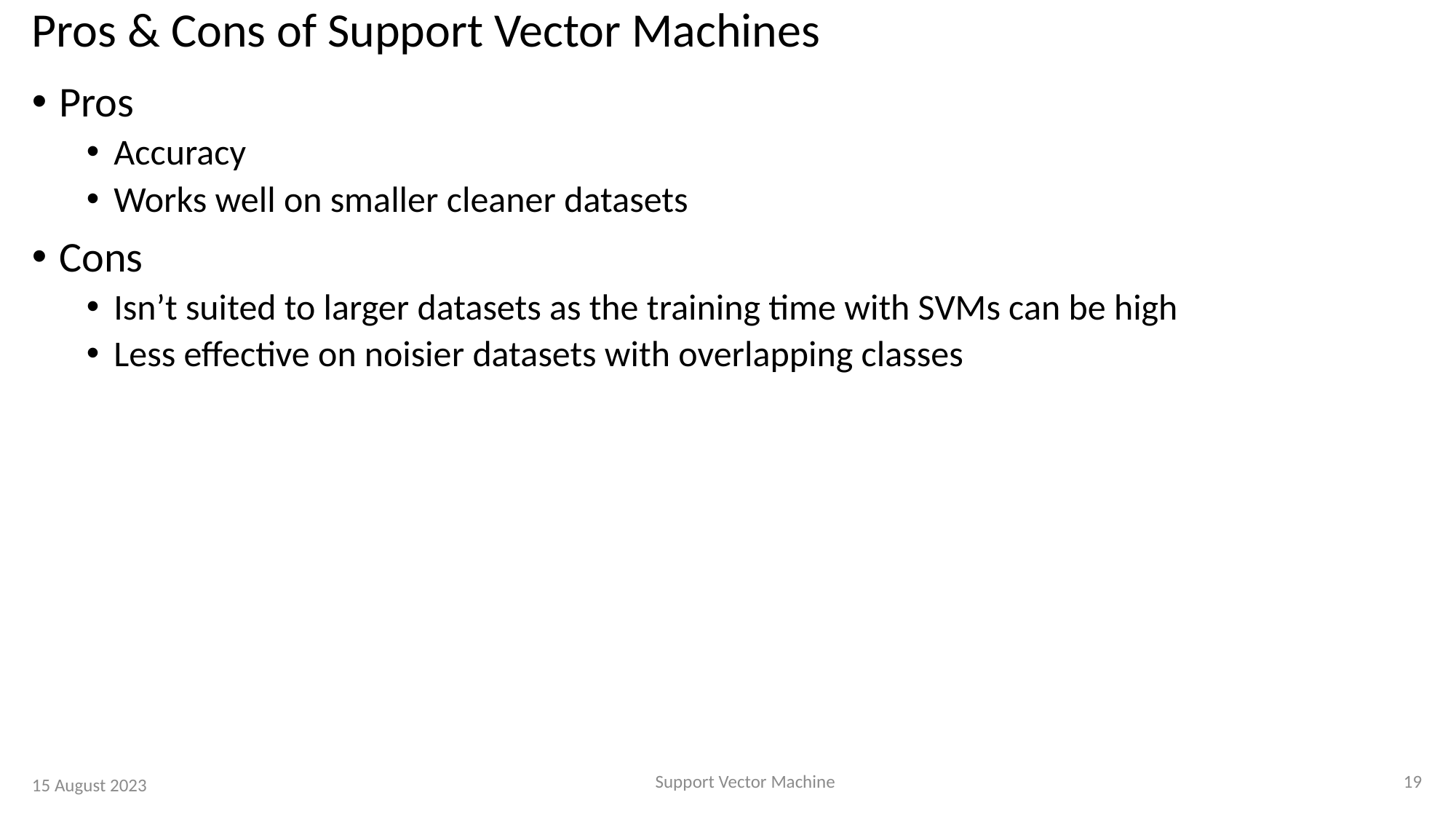

# Pros & Cons of Support Vector Machines
Pros
Accuracy
Works well on smaller cleaner datasets
Cons
Isn’t suited to larger datasets as the training time with SVMs can be high
Less effective on noisier datasets with overlapping classes
19
Support Vector Machine
15 August 2023